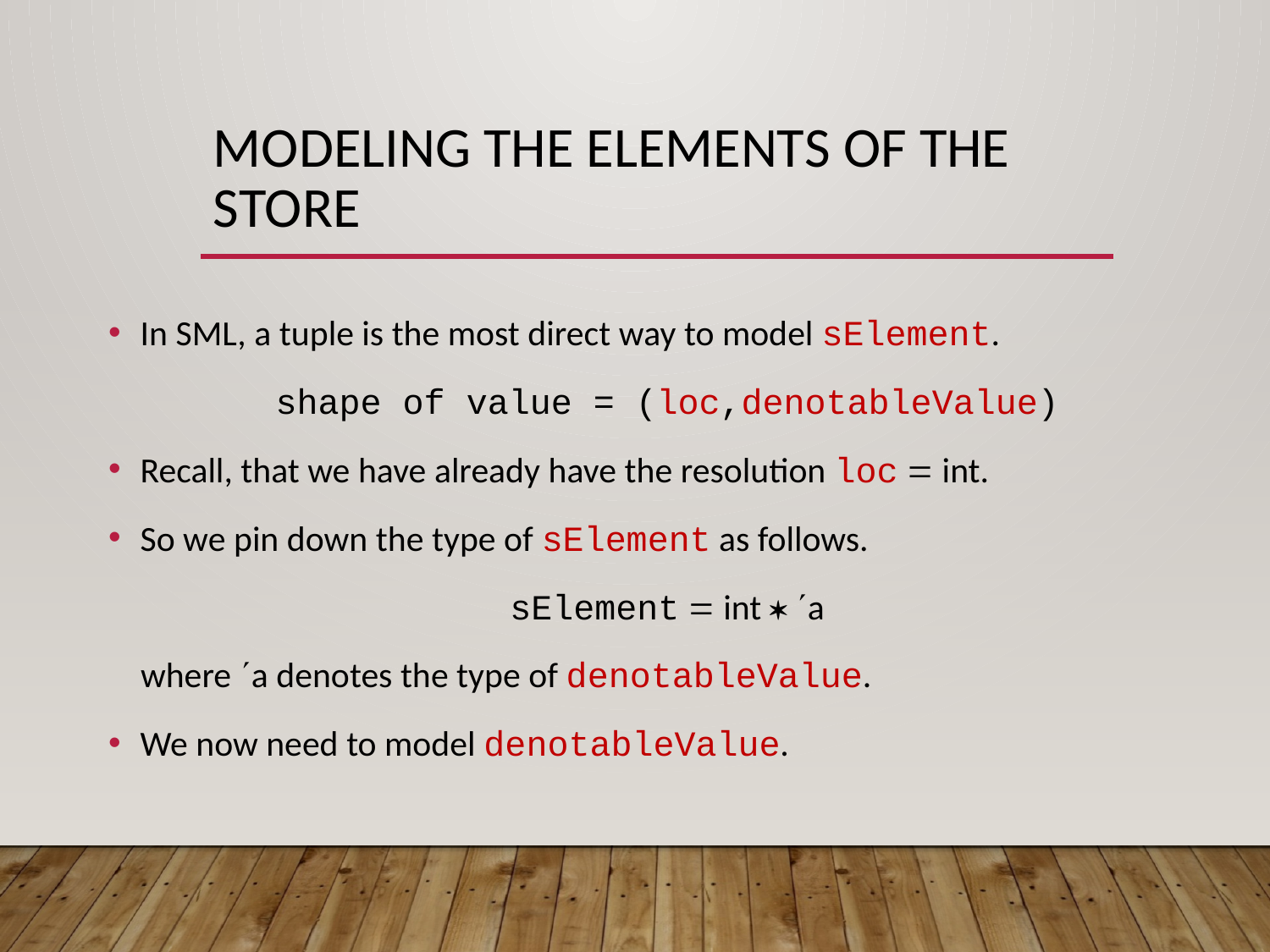

# Modeling the Elements of the Store
In SML, a tuple is the most direct way to model sElement.
shape of value = (loc,denotableValue)
Recall, that we have already have the resolution loc = int.
So we pin down the type of sElement as follows.
sElement = int ∗ ′a
    where ′a denotes the type of denotableValue.
We now need to model denotableValue.